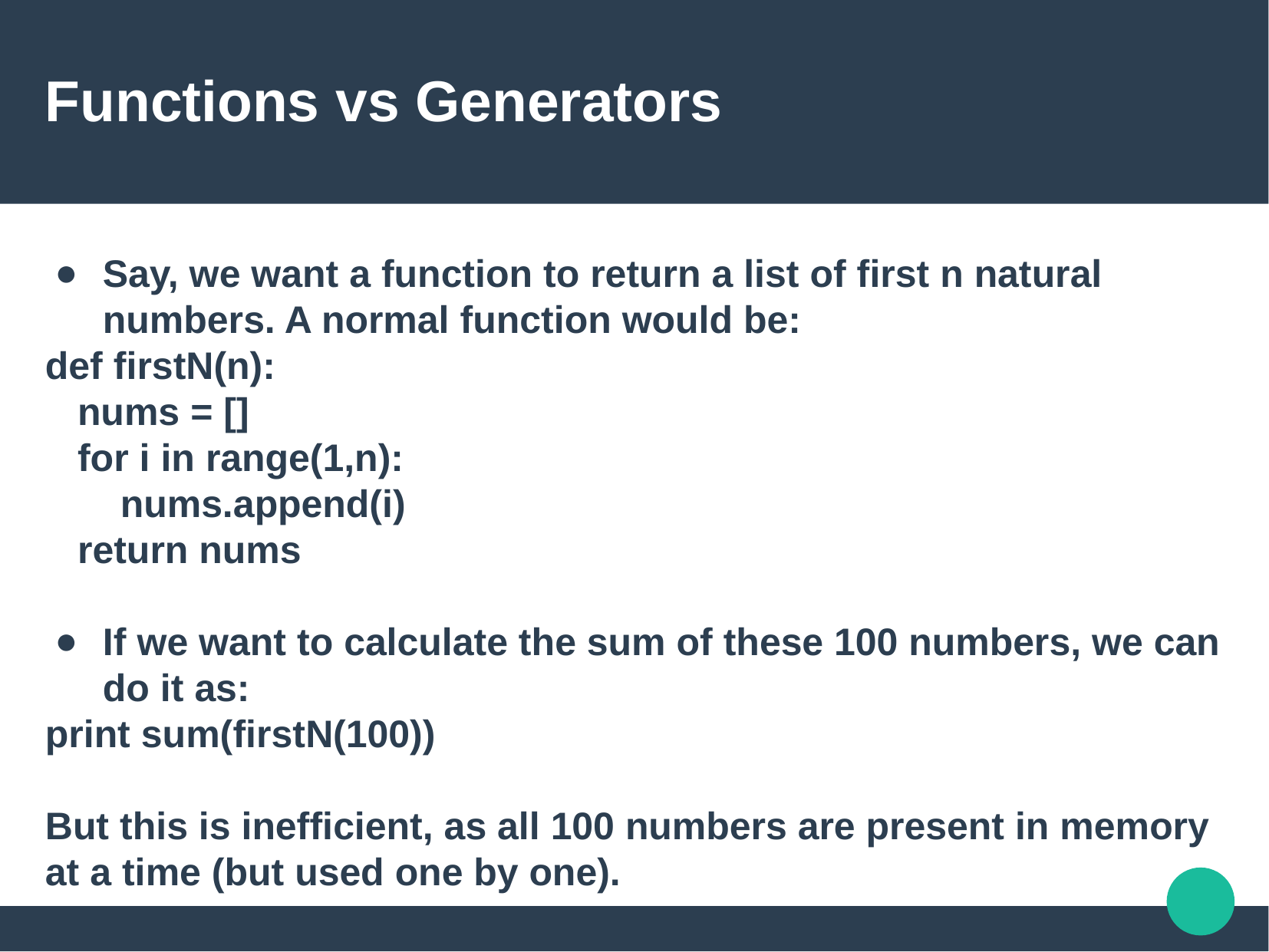

Functions vs Generators
Say, we want a function to return a list of first n natural numbers. A normal function would be:
def firstN(n):
   nums = []
   for i in range(1,n):
       nums.append(i)
   return nums

If we want to calculate the sum of these 100 numbers, we can do it as:
print sum(firstN(100))

But this is inefficient, as all 100 numbers are present in memory at a time (but used one by one).